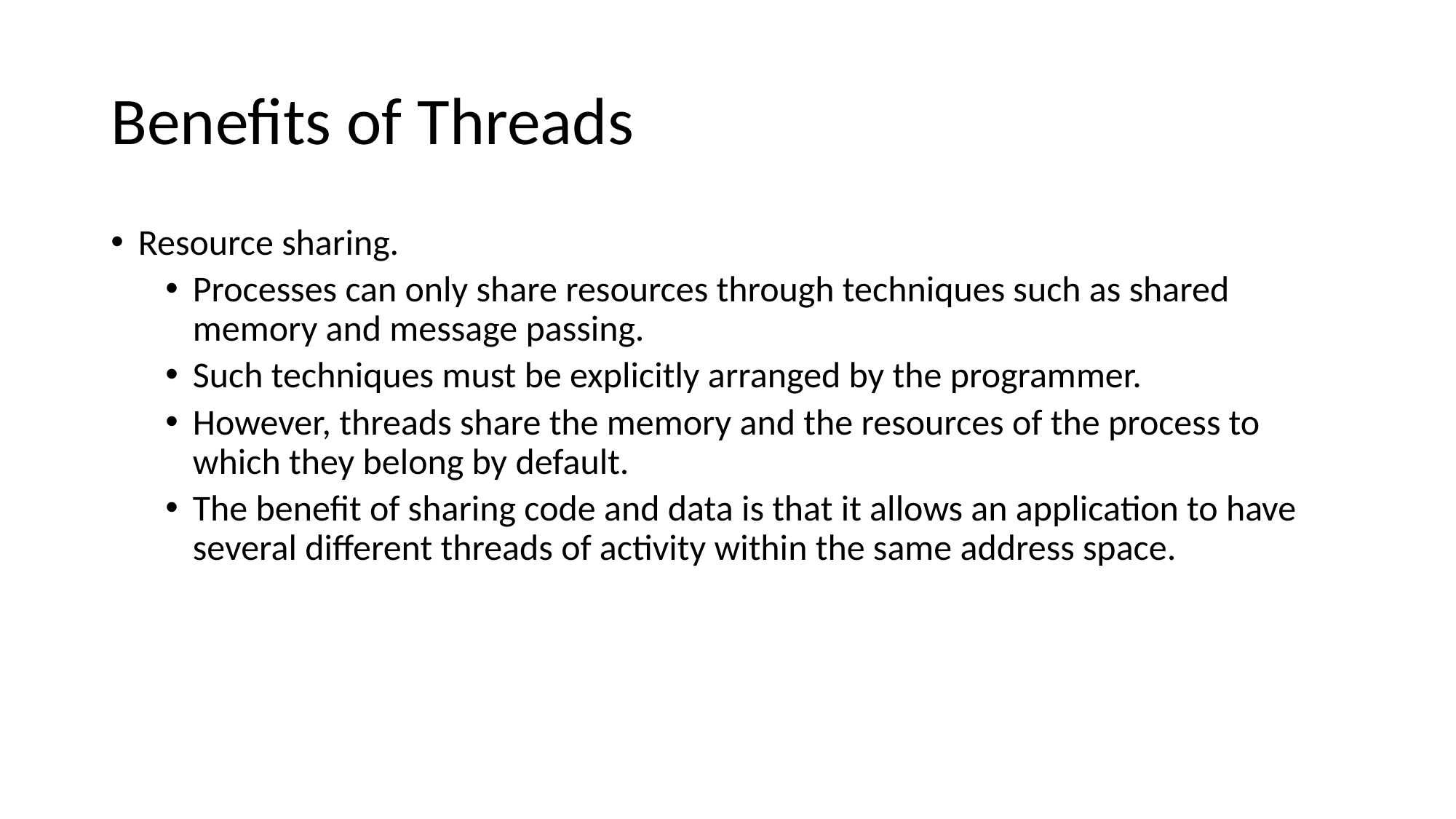

# Benefits of Threads
Resource sharing.
Processes can only share resources through techniques such as shared memory and message passing.
Such techniques must be explicitly arranged by the programmer.
However, threads share the memory and the resources of the process to which they belong by default.
The benefit of sharing code and data is that it allows an application to have several different threads of activity within the same address space.